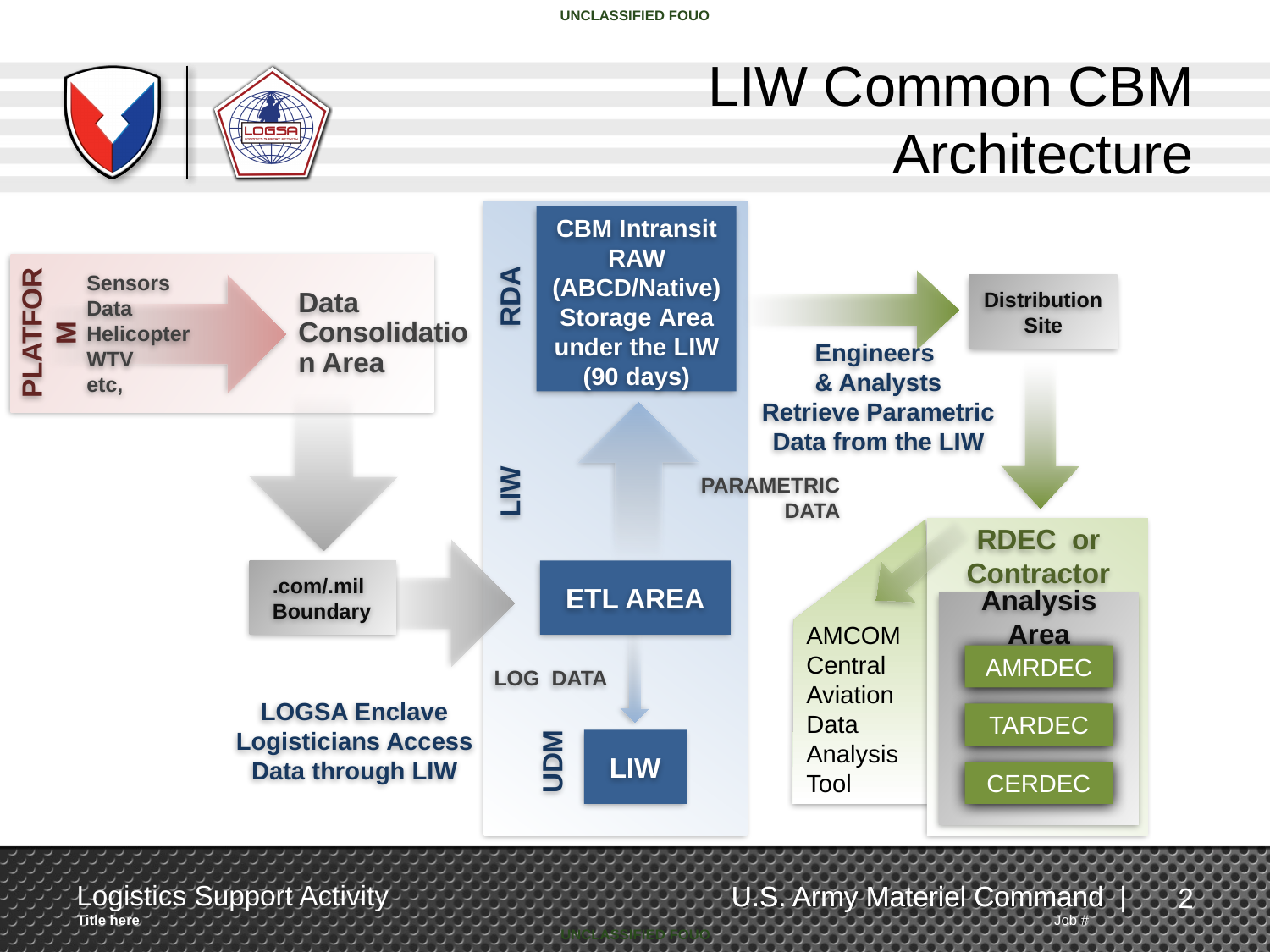

# LIW Common CBM Architecture

CBM Intransit RAW (ABCD/Native)
Storage Area
under the LIW
(90 days)

Sensors
Data
Helicopter
WTV
etc,
Data Consolidation Area

Distribution Site

RDA
PLATFORM
Engineers
& Analysts
Retrieve Parametric Data from the LIW

LIW
PARAMETRIC DATA

RDEC  or Contractor

.com/.mil Boundary

ETL AREA
Analysis Area

AMCOM Central Aviation Data Analysis Tool
AMRDEC
LOG  DATA

LOGSA Enclave
Logisticians Access Data through LIW
TARDEC

LIW
UDM
CERDEC
2